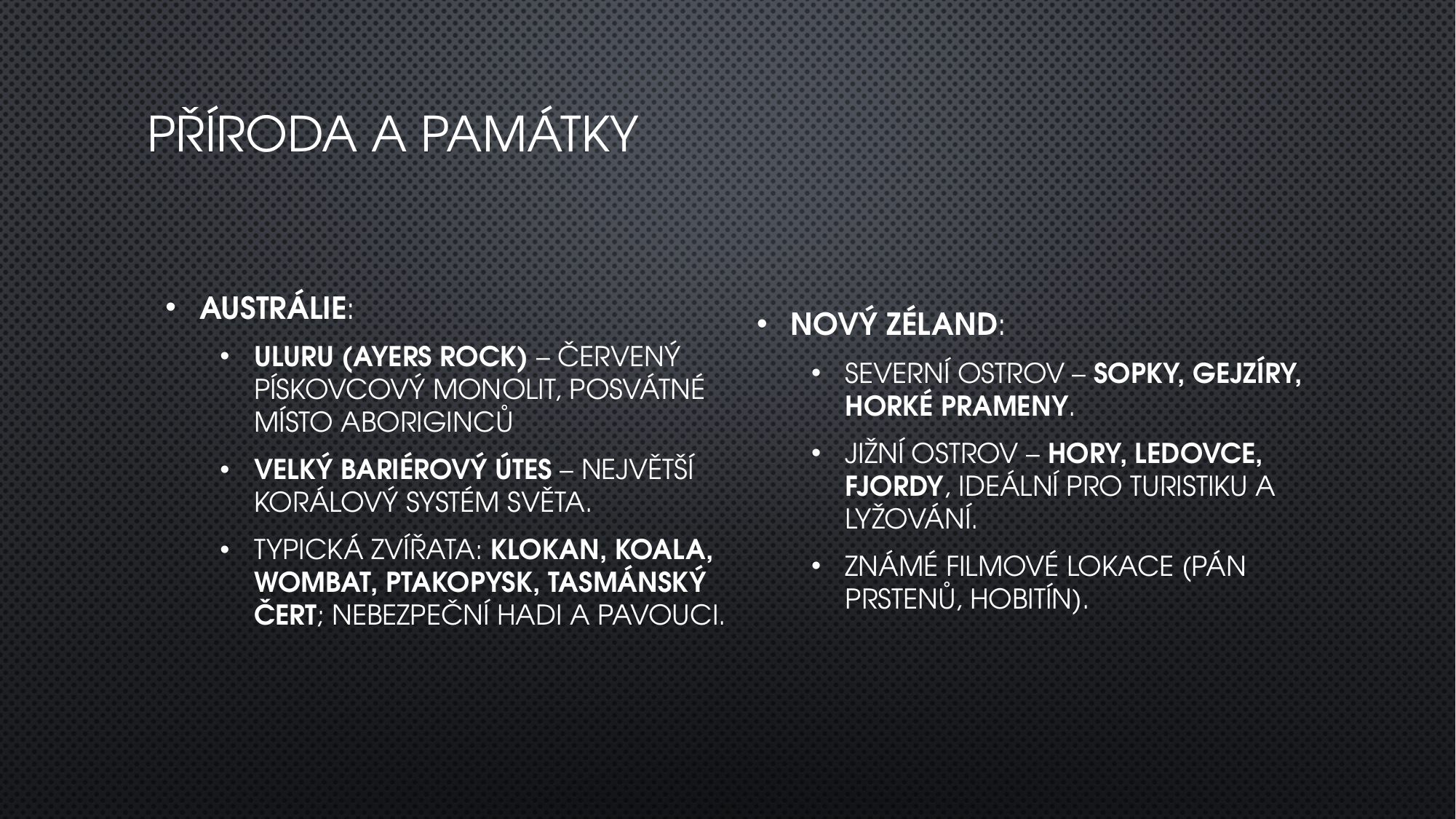

# Příroda a památky
Austrálie:
Uluru (Ayers Rock) – červený pískovcový monolit, posvátné místo Aboriginců
Velký bariérový útes – největší korálový systém světa.
Typická zvířata: klokan, koala, wombat, ptakopysk, tasmánský čert; nebezpeční hadi a pavouci.
Nový Zéland:
Severní ostrov – sopky, gejzíry, horké prameny.
Jižní ostrov – hory, ledovce, fjordy, ideální pro turistiku a lyžování.
Známé filmové lokace (Pán prstenů, Hobitín).